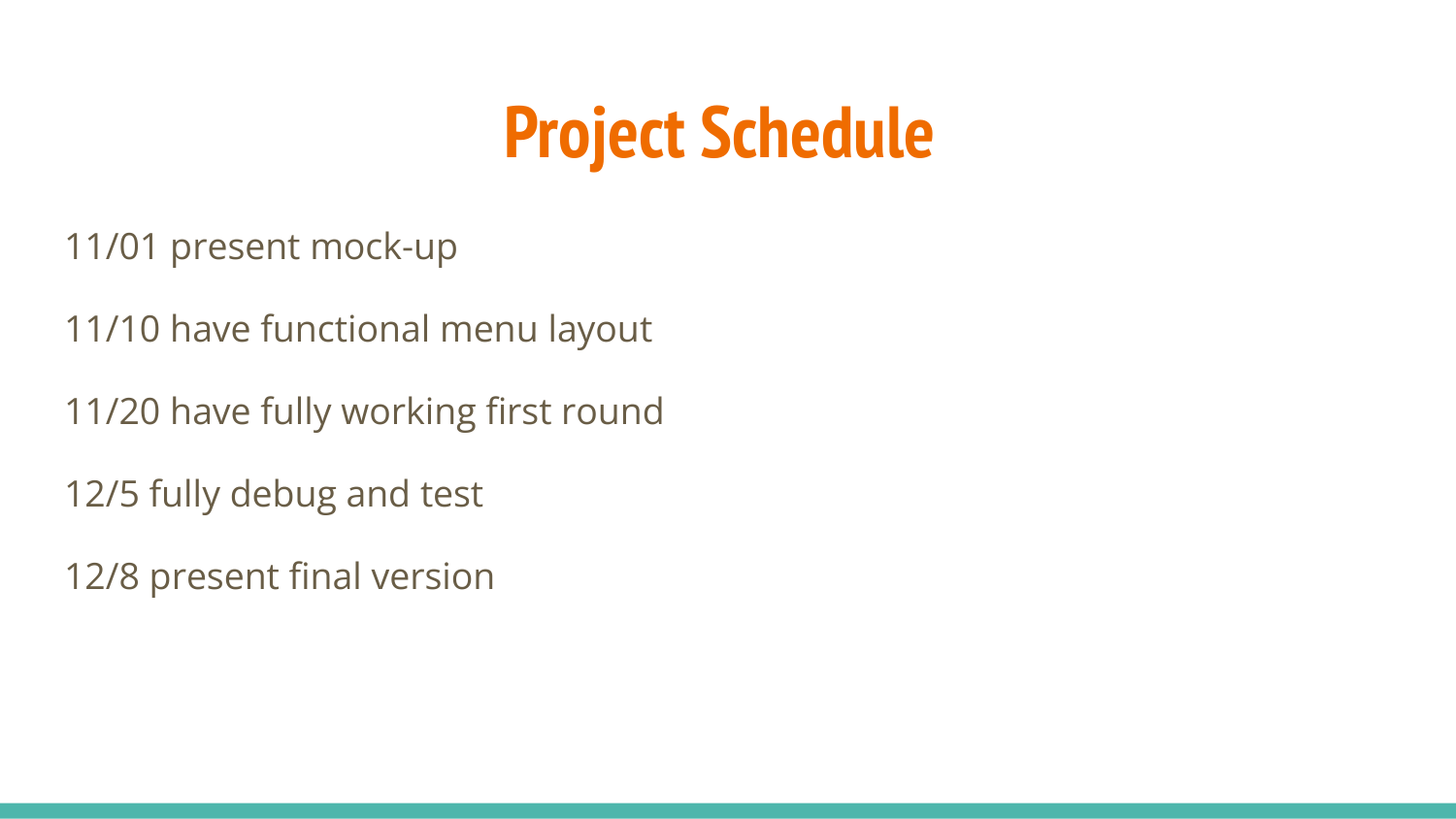

# Project Schedule
11/01 present mock-up
11/10 have functional menu layout
11/20 have fully working first round
12/5 fully debug and test
12/8 present final version